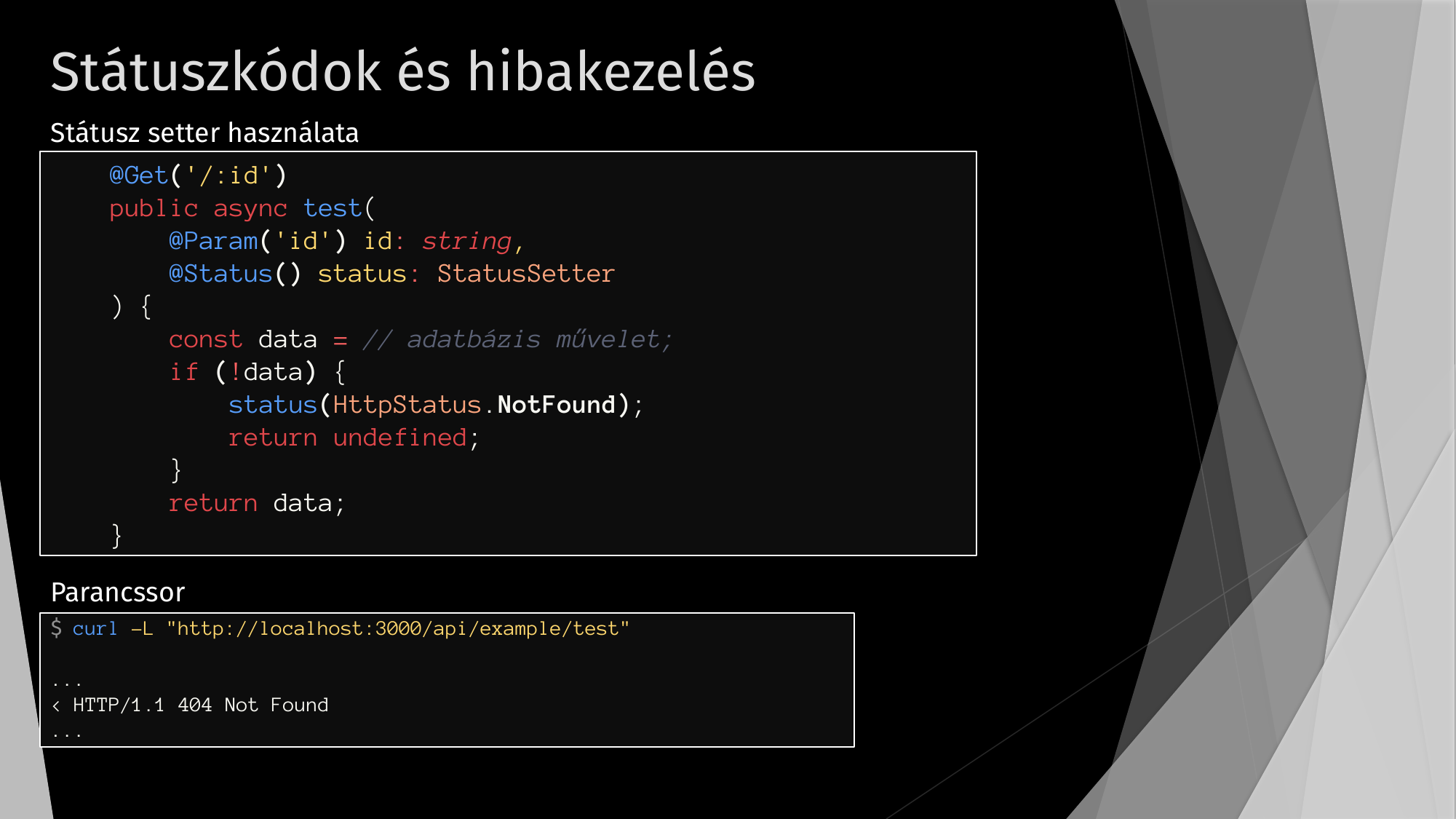

# Státuszkódok és hibakezelés
Státusz setter használata
    @Get('/:id')
    public async test(
        @Param('id') id: string,
        @Status() status: StatusSetter
    ) {
        const data = // adatbázis művelet;
        if (!data) {
            status(HttpStatus.NotFound);
            return undefined;
        }
        return data;
    }
Parancssor
$ curl -L "http://localhost:3000/api/example/test"

...
< HTTP/1.1 404 Not Found
...